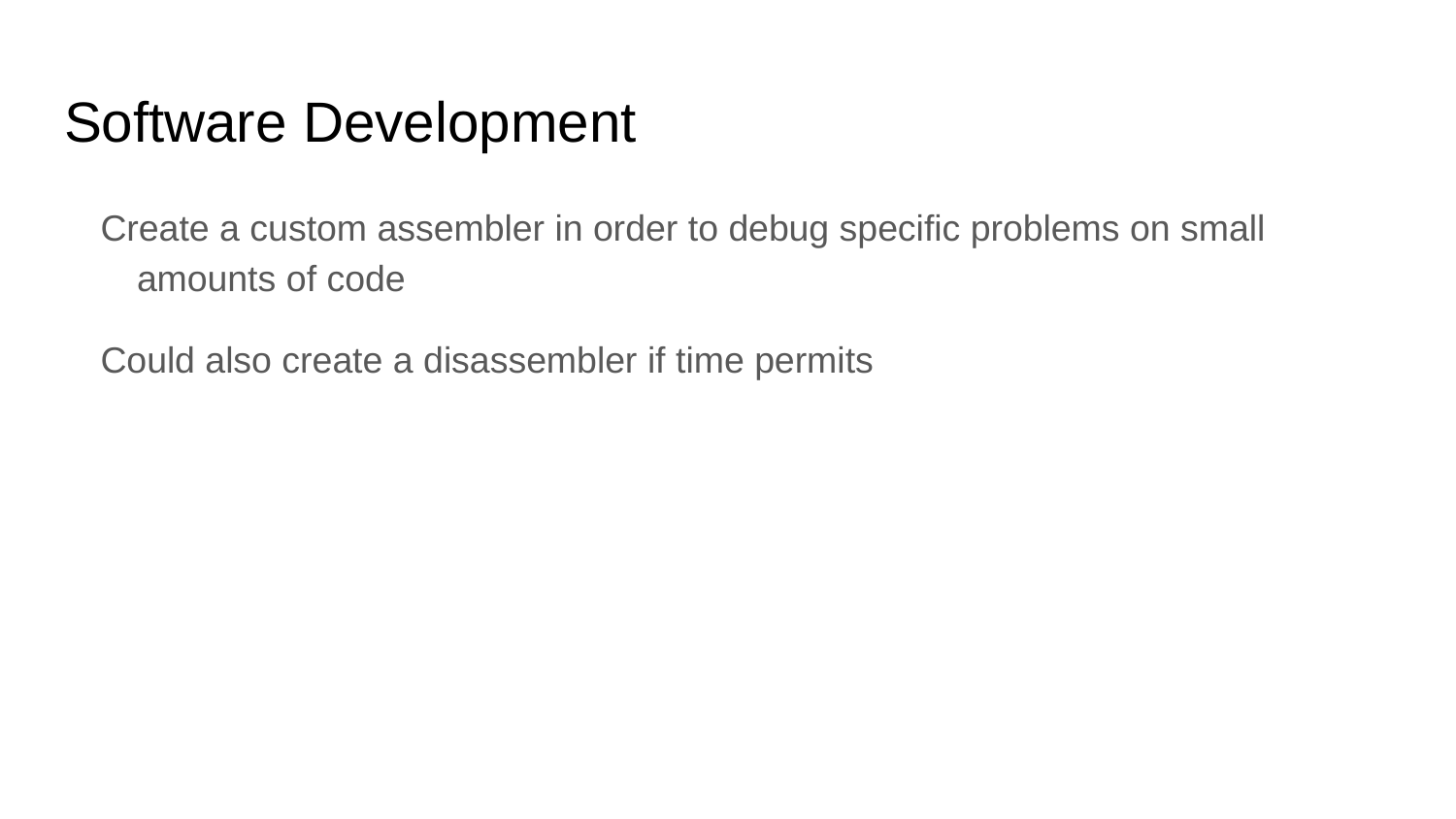

# Software Development
Create a custom assembler in order to debug specific problems on small amounts of code
Could also create a disassembler if time permits